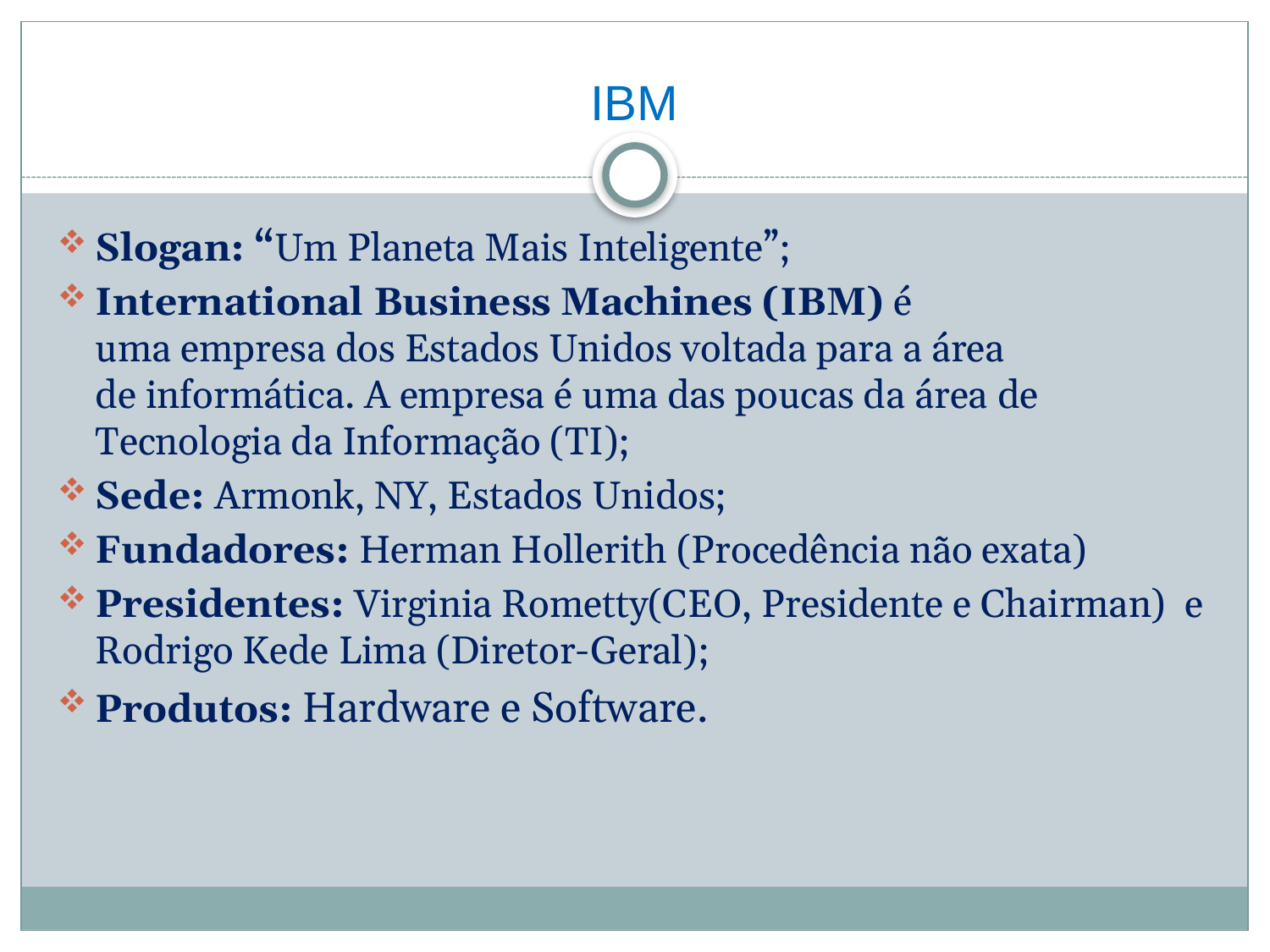

# IBM
Slogan: “Um Planeta Mais Inteligente”;
International Business Machines (IBM) é uma empresa dos Estados Unidos voltada para a área de informática. A empresa é uma das poucas da área de Tecnologia da Informação (TI);
Sede: Armonk, NY, Estados Unidos;
Fundadores: Herman Hollerith (Procedência não exata)
Presidentes: Virginia Rometty(CEO, Presidente e Chairman)  e Rodrigo Kede Lima (Diretor-Geral);
Produtos: Hardware e Software.